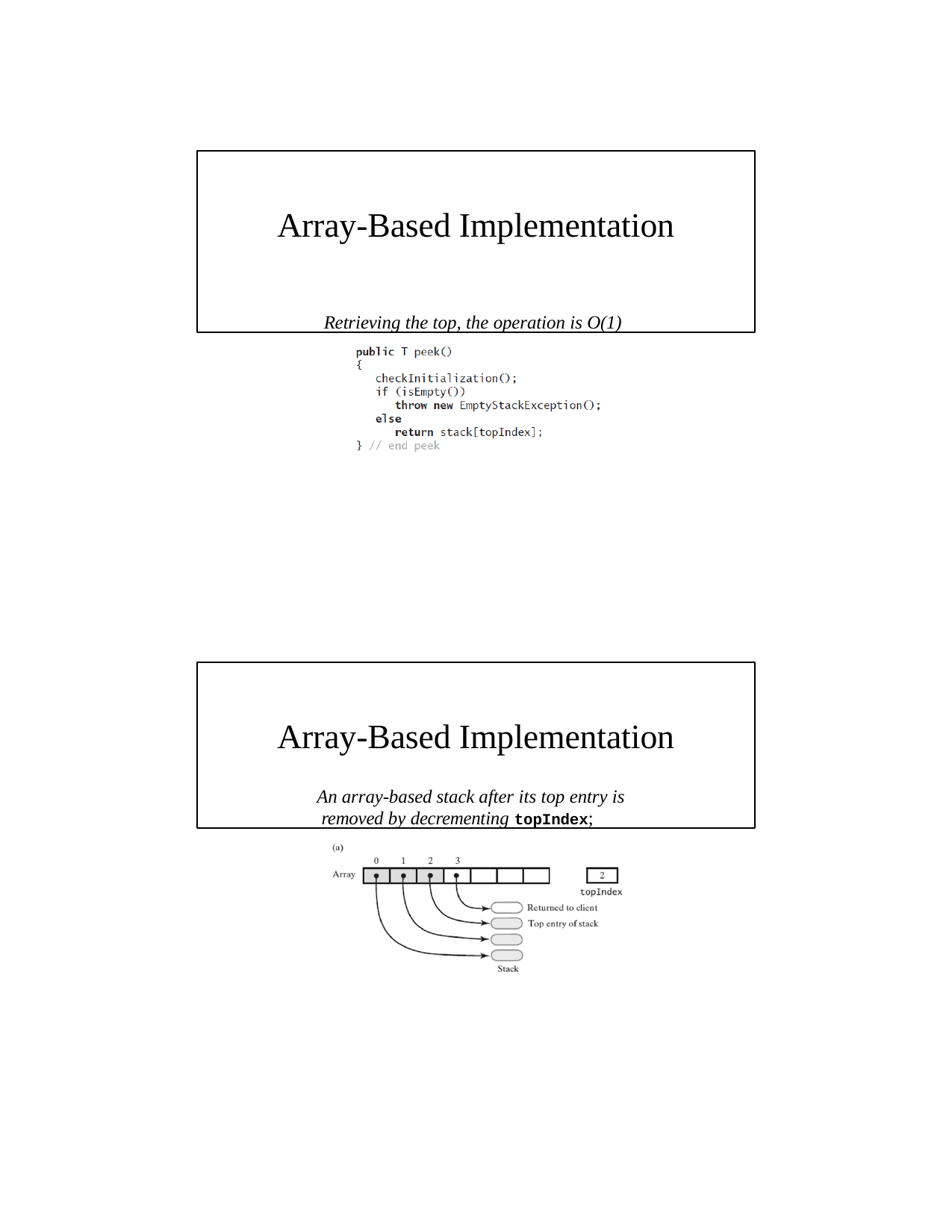

Array-Based Implementation

Retrieving the top, the operation is O(1)

Array-Based Implementation
An array-based stack after its top entry is  removed by decrementing topIndex;